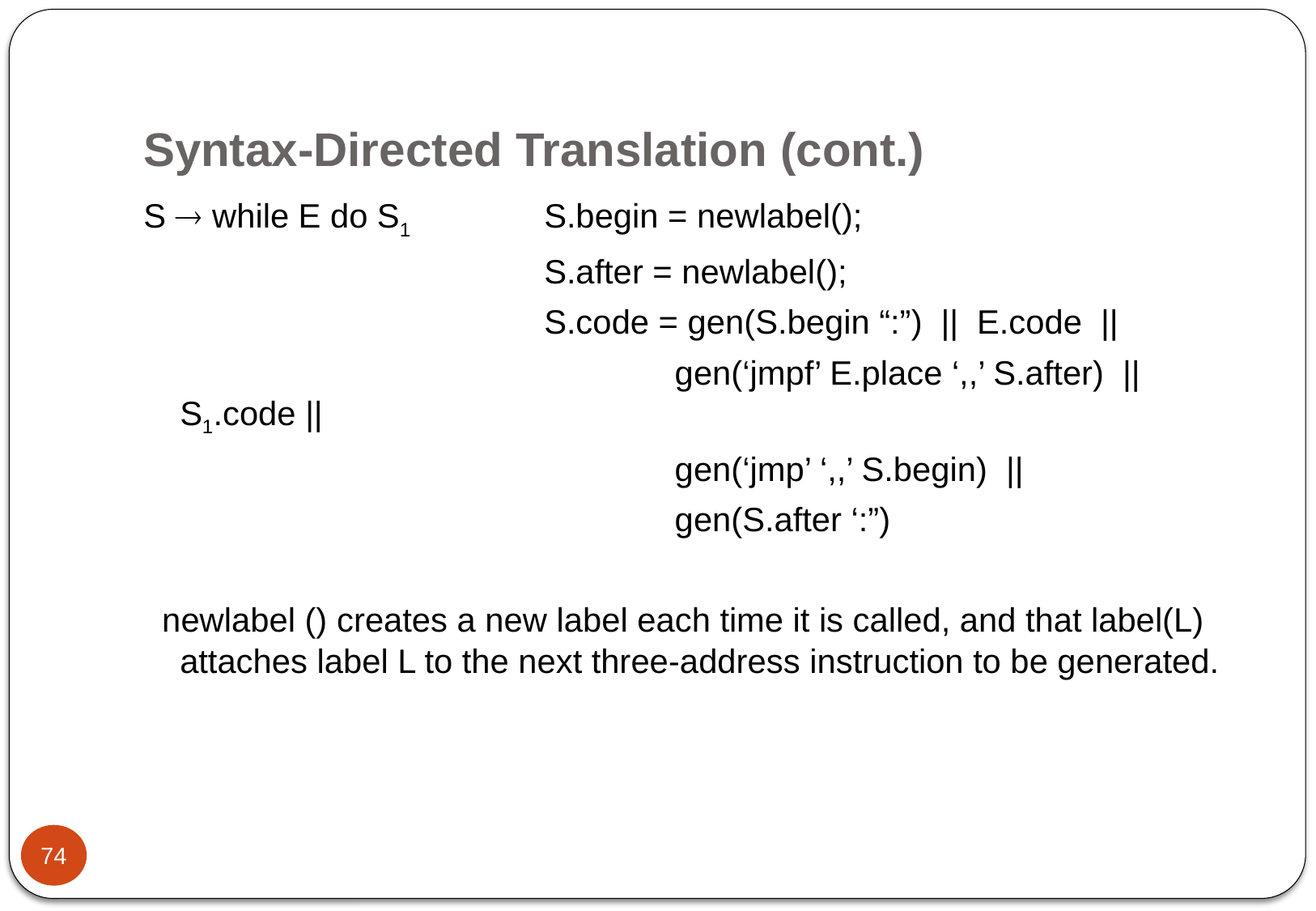

# Syntax-Directed Translation (cont.)
S → while E do S1		S.begin = newlabel();
				S.after = newlabel();
				S.code = gen(S.begin “:”)  ||  E.code  ||
					 gen(‘jmpf’ E.place ‘,,’ S.after)  || S1.code ||
					 gen(‘jmp’ ‘,,’ S.begin)  ||
					 gen(S.after ‘:”)

  newlabel () creates a new label each time it is called, and that label(L) attaches label L to the next three-address instruction to be generated.

74